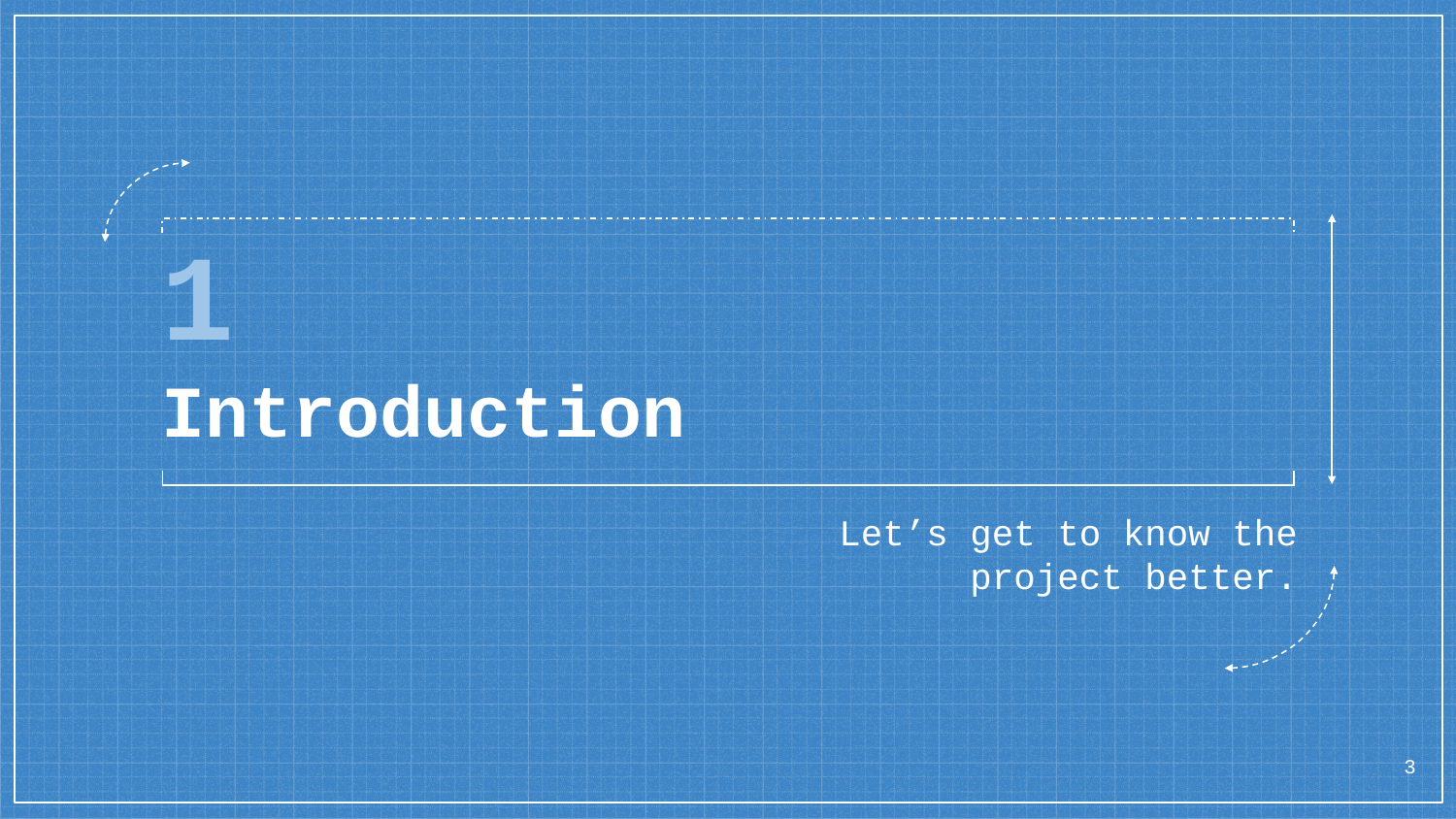

# 1
Introduction
Let’s get to know the project better.
3